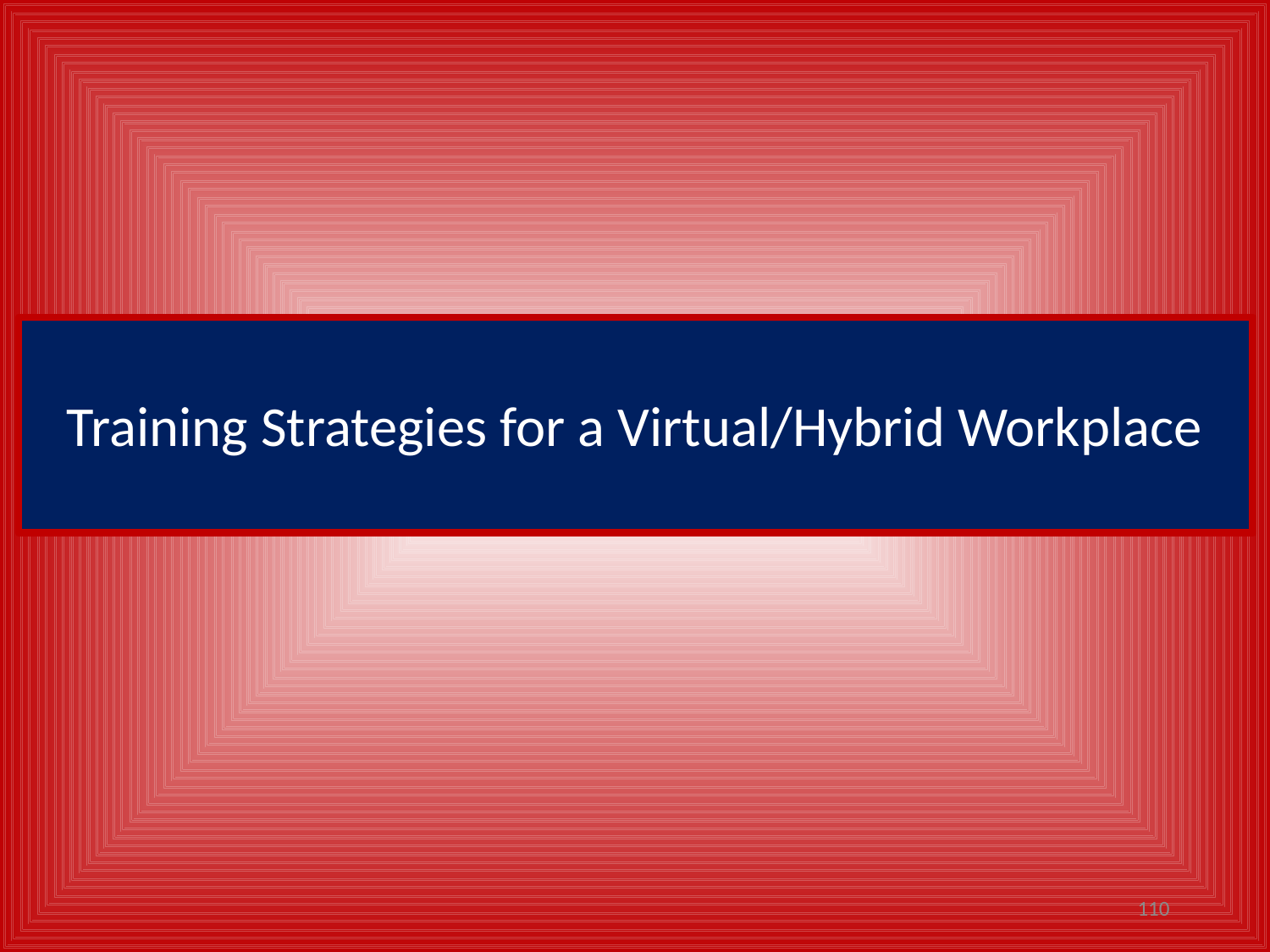

# Training Strategies for a Virtual/Hybrid Workplace
110